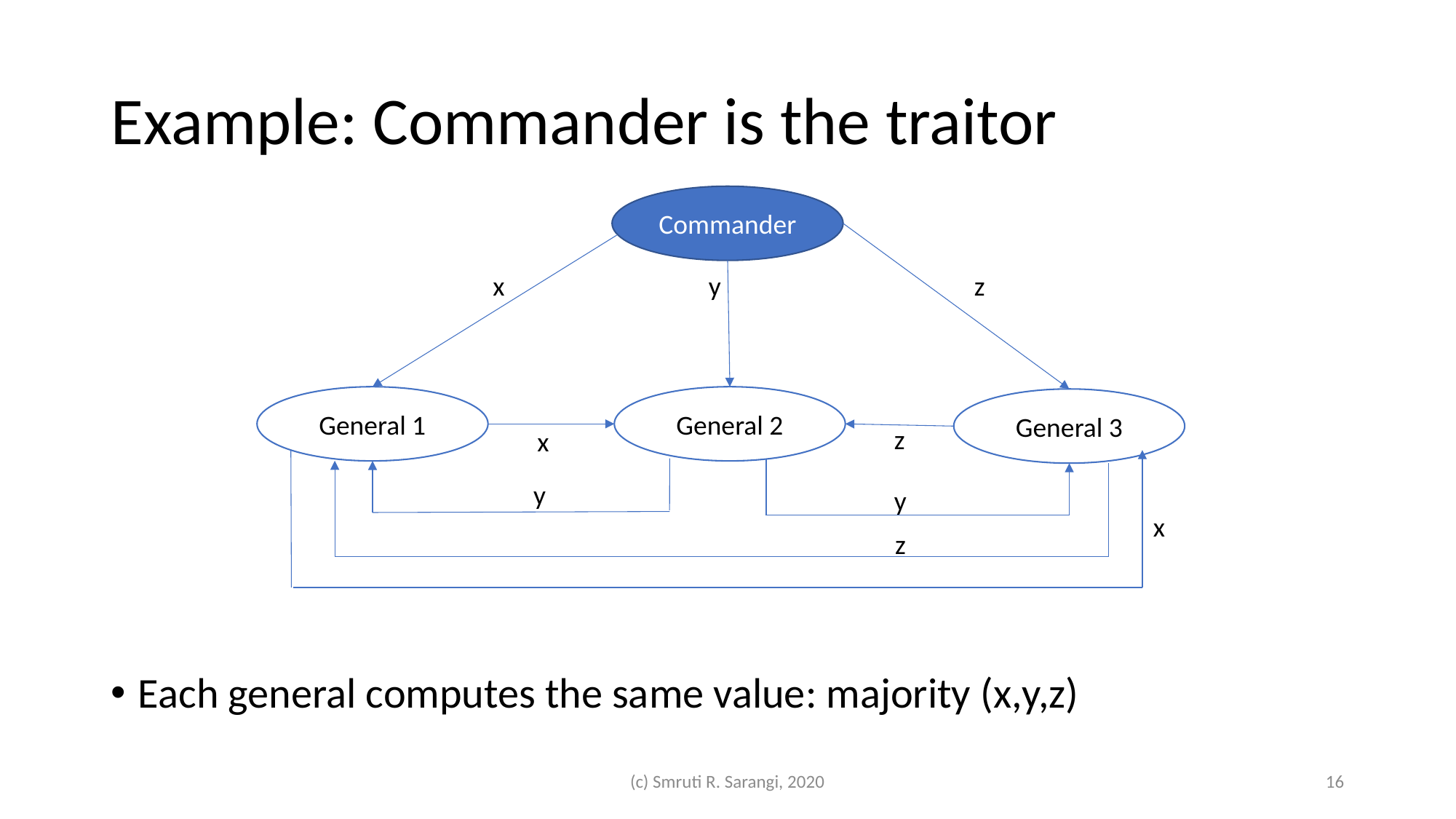

# Example: Commander is the traitor
Commander
x
y
z
General 1
General 2
General 3
z
x
y
y
x
z
Each general computes the same value: majority (x,y,z)
(c) Smruti R. Sarangi, 2020
16